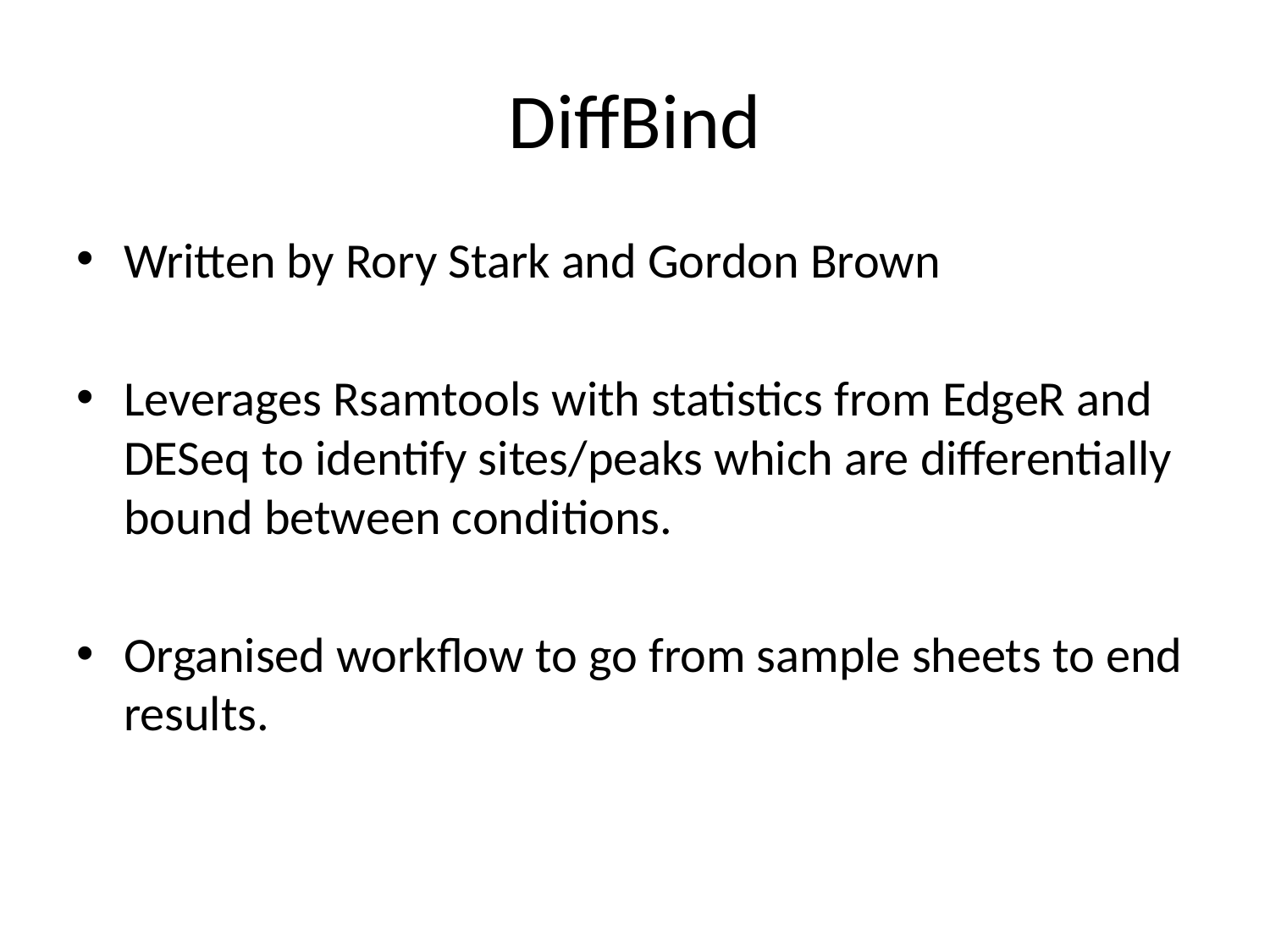

# DiffBind
Written by Rory Stark and Gordon Brown

Leverages Rsamtools with statistics from EdgeR and DESeq to identify sites/peaks which are differentially bound between conditions.

Organised workflow to go from sample sheets to end results.